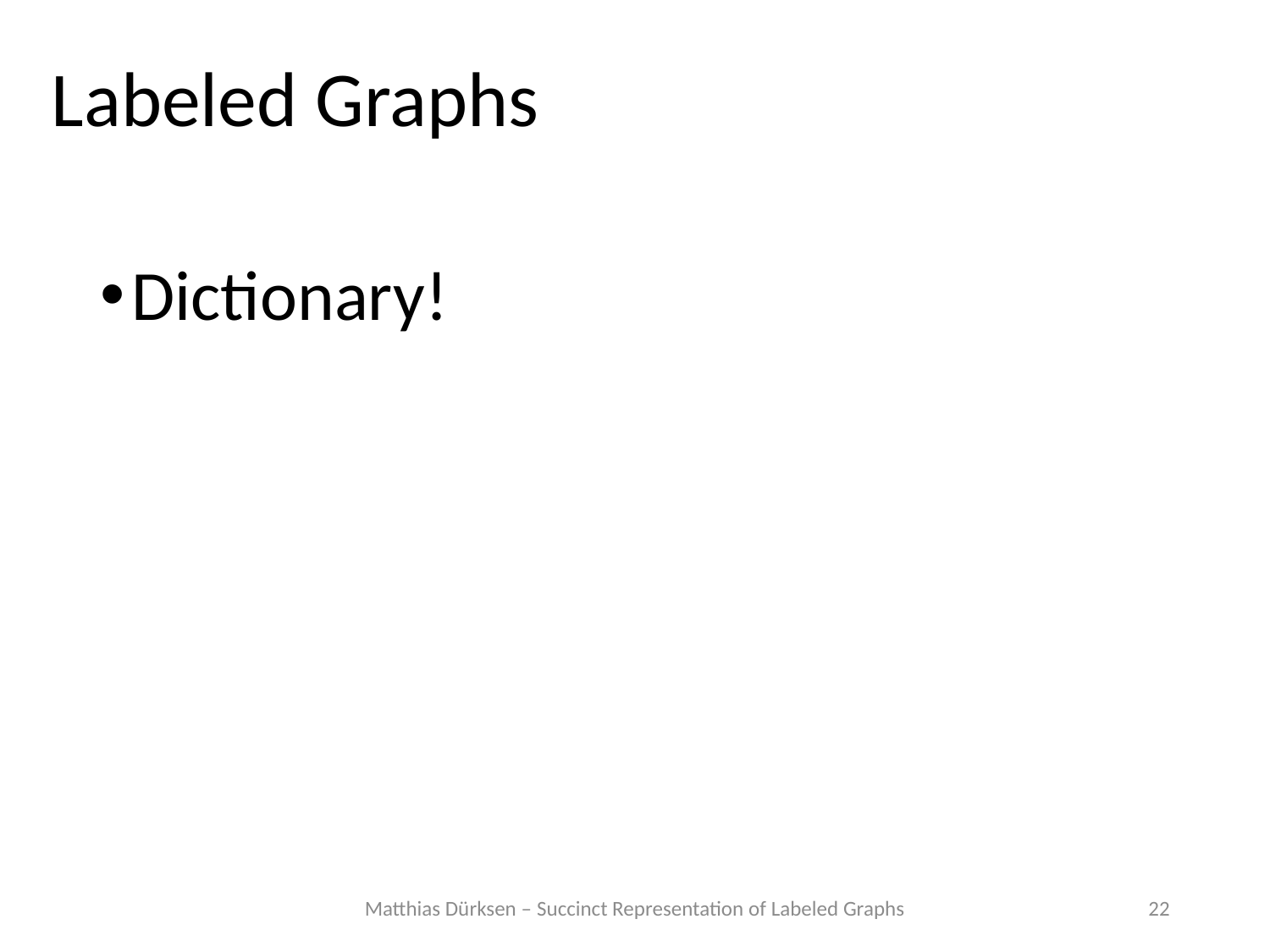

# Labeled Graphs
Dictionary!

Matthias Dürksen – Succinct Representation of Labeled Graphs
22